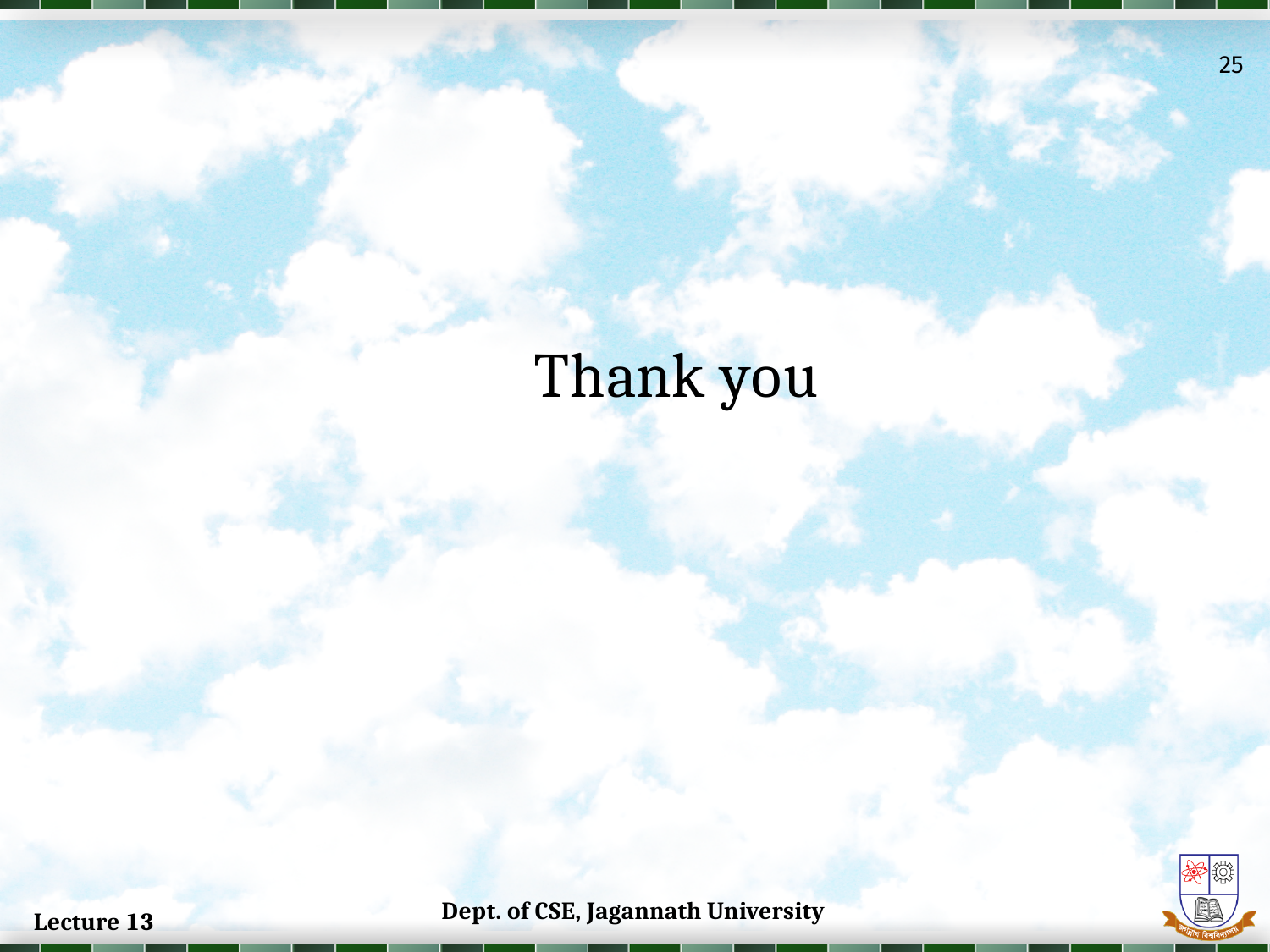

25

				  Thank you
Dept. of CSE, Jagannath University